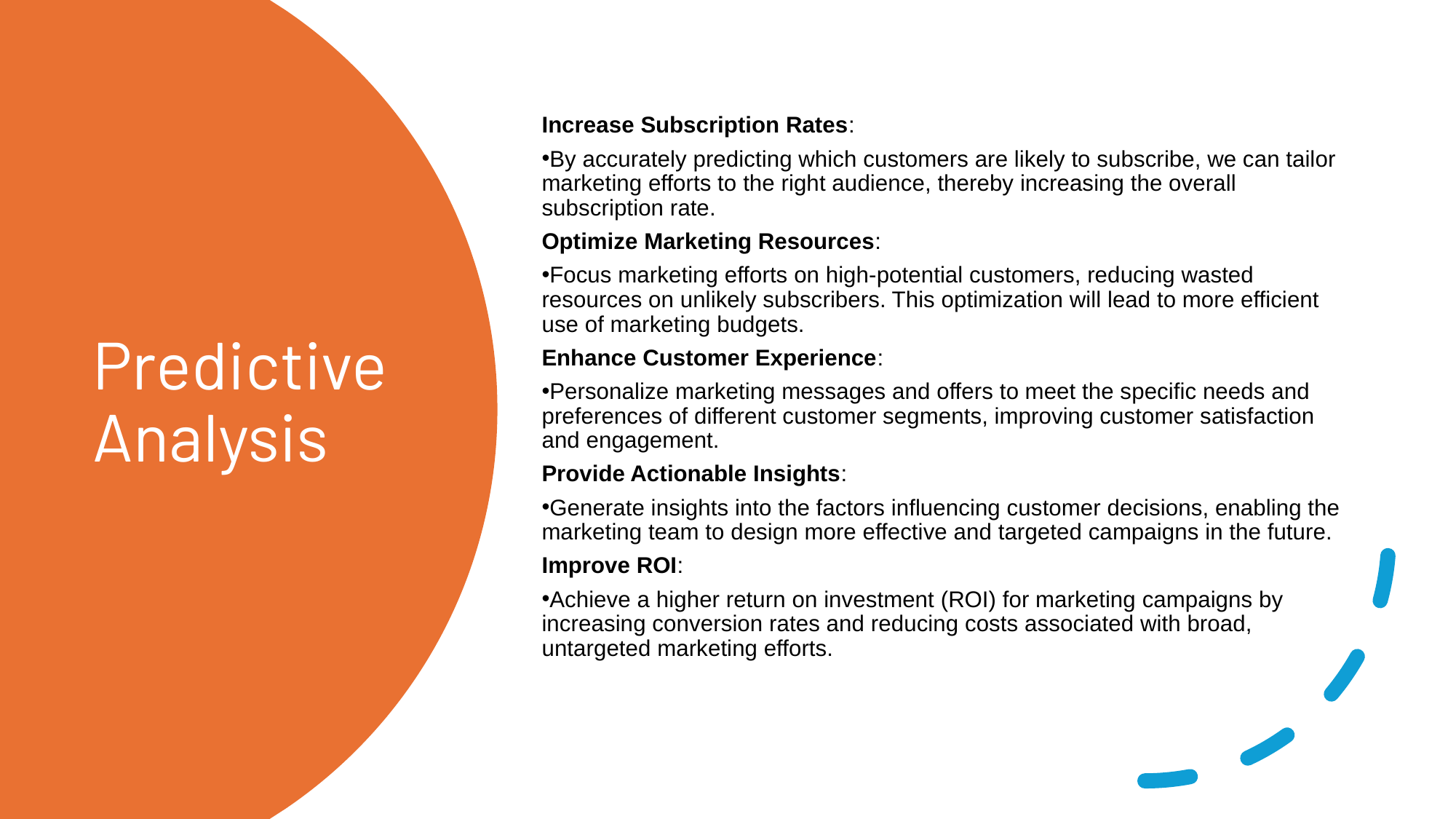

Increase Subscription Rates:
By accurately predicting which customers are likely to subscribe, we can tailor marketing efforts to the right audience, thereby increasing the overall subscription rate.
Optimize Marketing Resources:
Focus marketing efforts on high-potential customers, reducing wasted resources on unlikely subscribers. This optimization will lead to more efficient use of marketing budgets.
Enhance Customer Experience:
Personalize marketing messages and offers to meet the specific needs and preferences of different customer segments, improving customer satisfaction and engagement.
Provide Actionable Insights:
Generate insights into the factors influencing customer decisions, enabling the marketing team to design more effective and targeted campaigns in the future.
Improve ROI:
Achieve a higher return on investment (ROI) for marketing campaigns by increasing conversion rates and reducing costs associated with broad, untargeted marketing efforts.

# Predictive Analysis